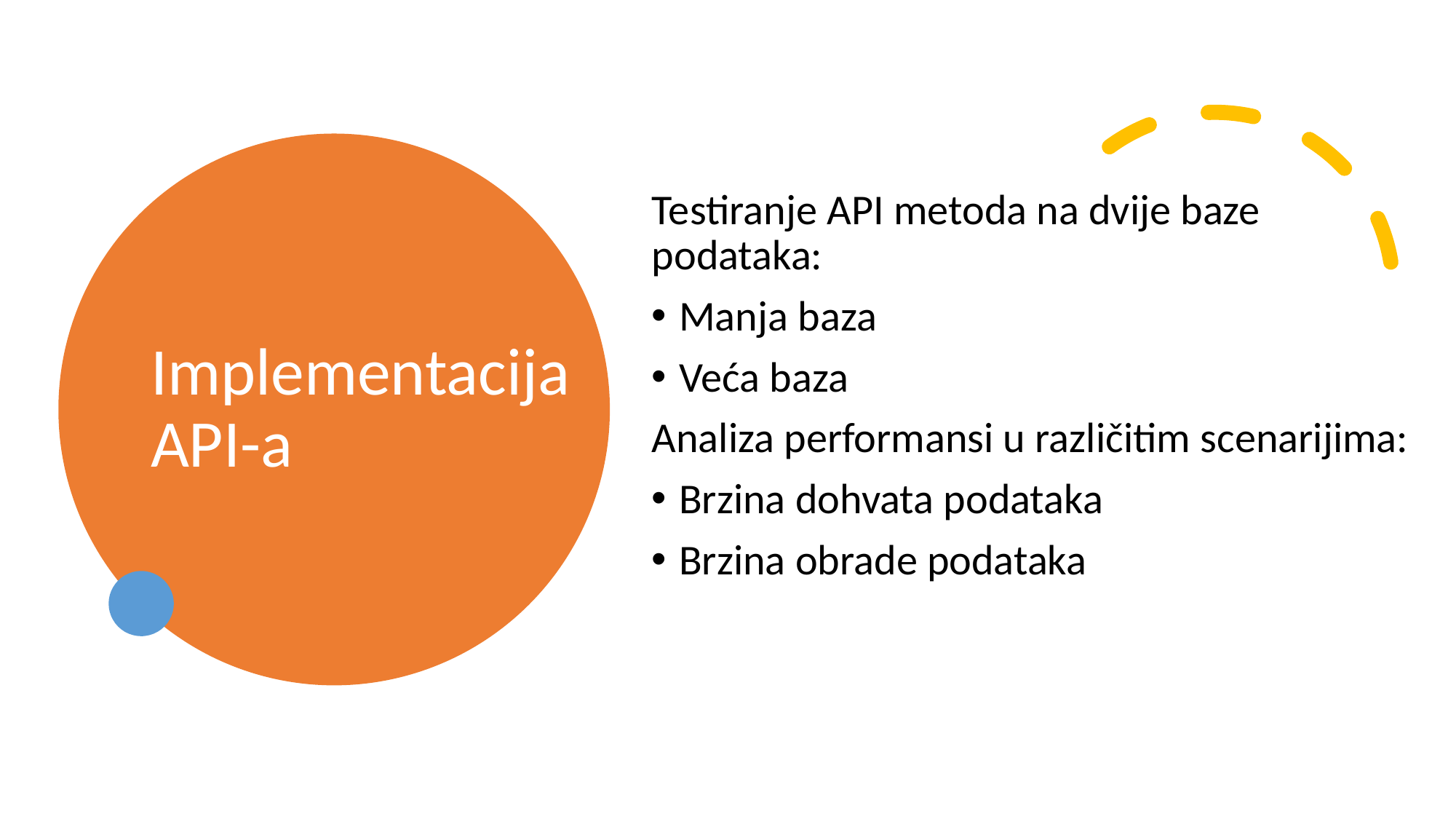

# Implementacija API-a
Testiranje API metoda na dvije baze podataka:
Manja baza
Veća baza
Analiza performansi u različitim scenarijima:
Brzina dohvata podataka
Brzina obrade podataka